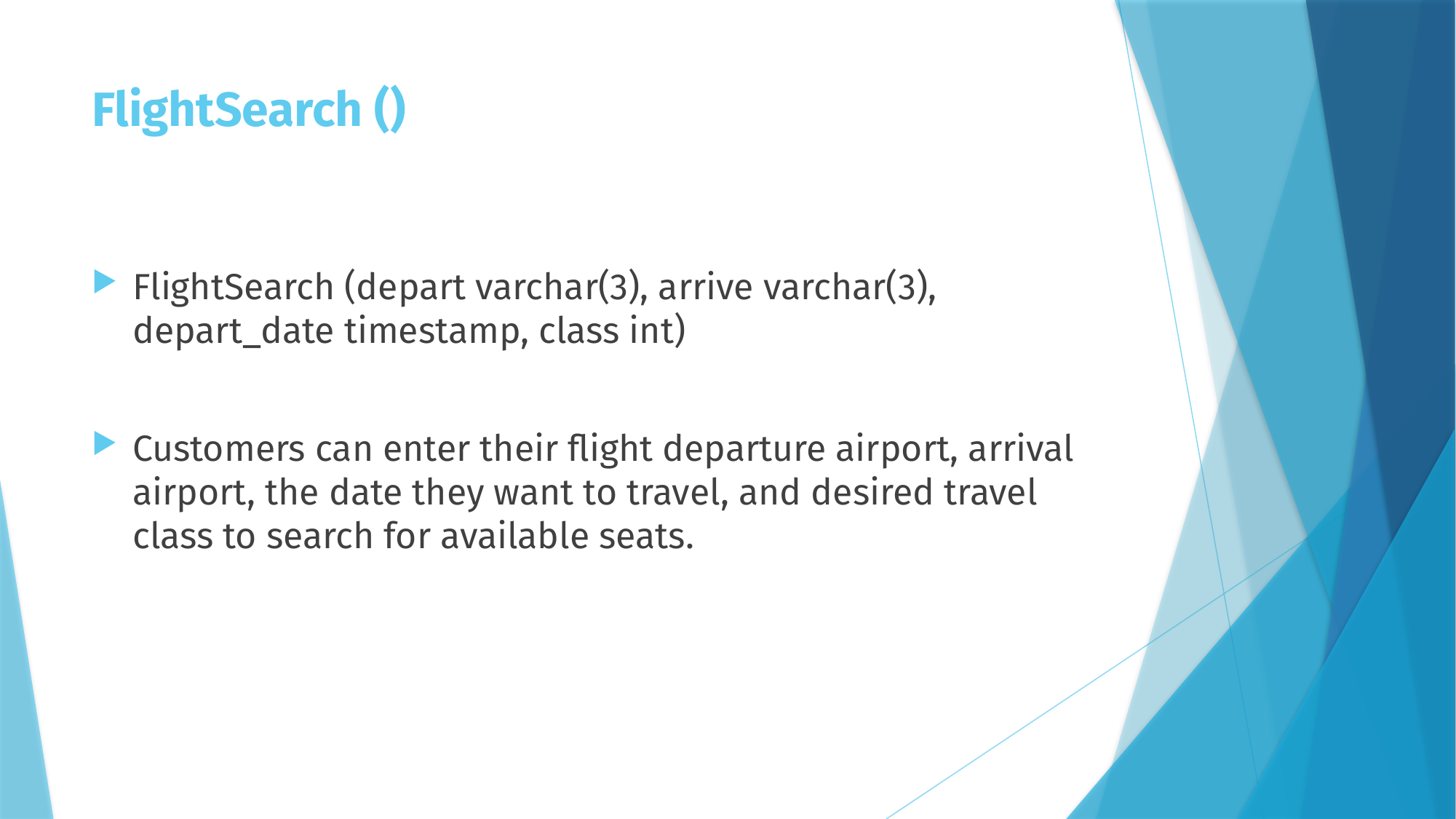

# FlightSearch ()
FlightSearch (depart varchar(3), arrive varchar(3), depart_date timestamp, class int)

Customers can enter their flight departure airport, arrival airport, the date they want to travel, and desired travel class to search for available seats.